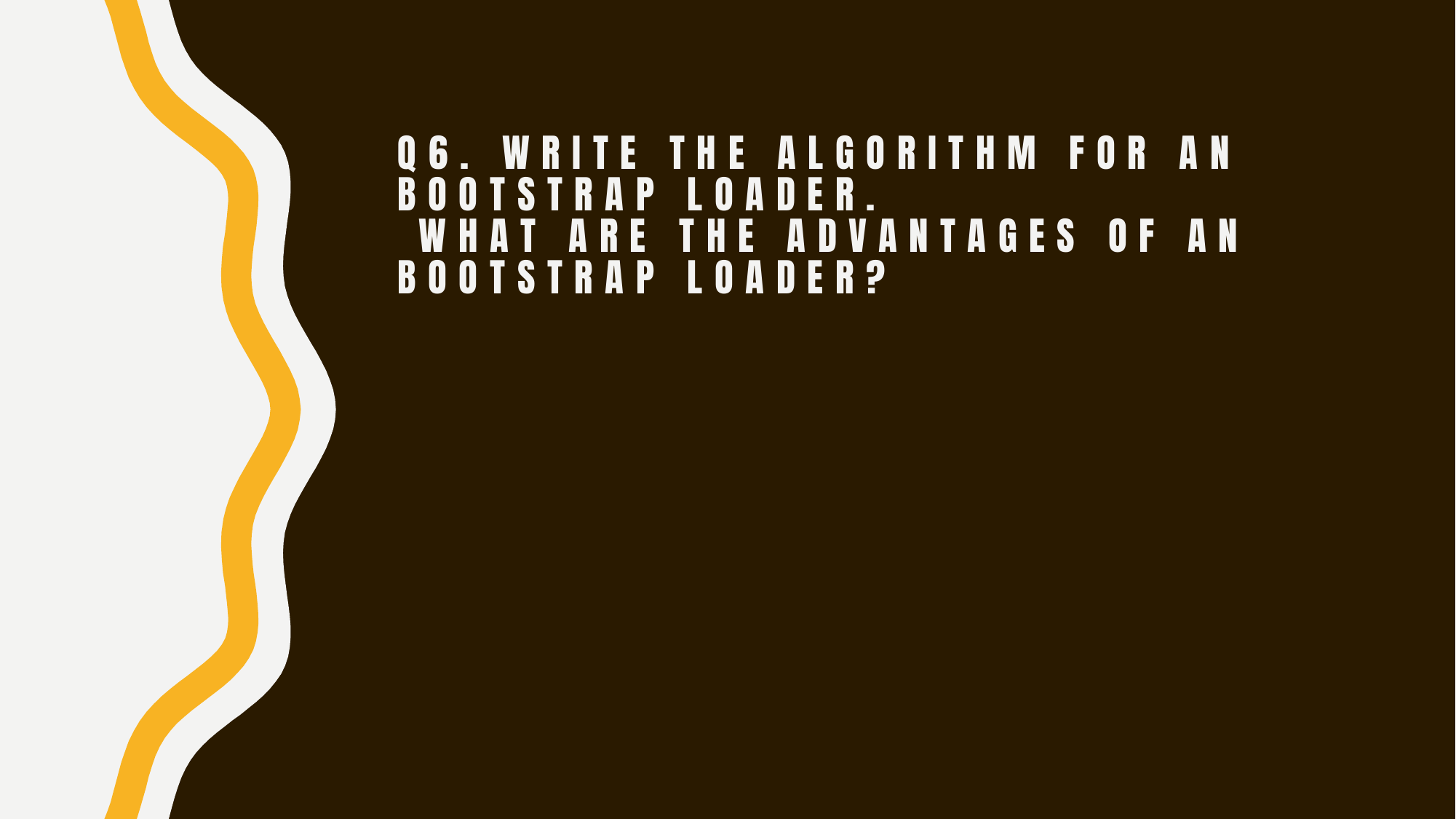

# Q6. Write the algorithm for an bootstrap loader. What are the advantages of an bootstrap loader?